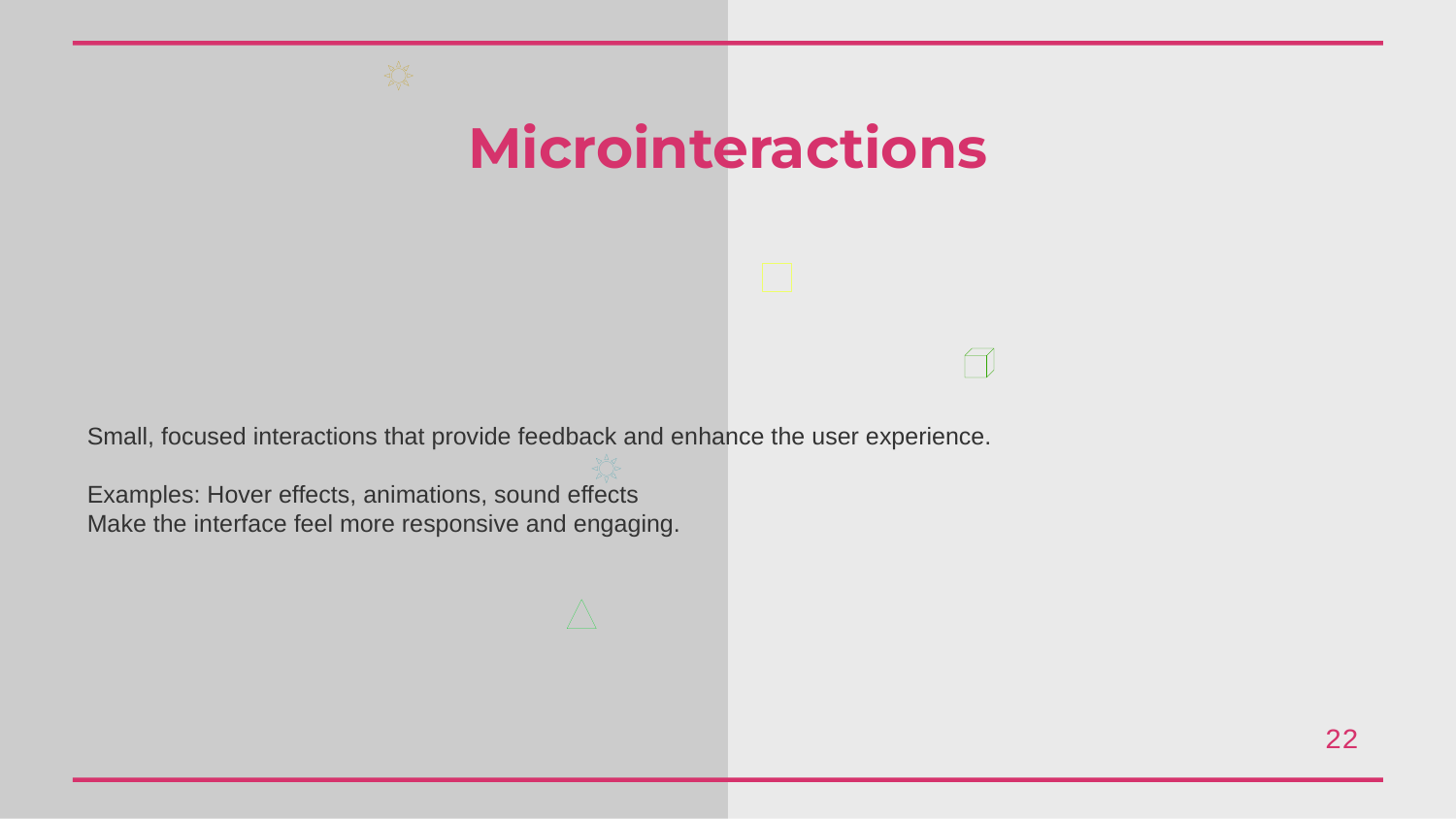

Microinteractions
Small, focused interactions that provide feedback and enhance the user experience.

Examples: Hover effects, animations, sound effects
Make the interface feel more responsive and engaging.

22